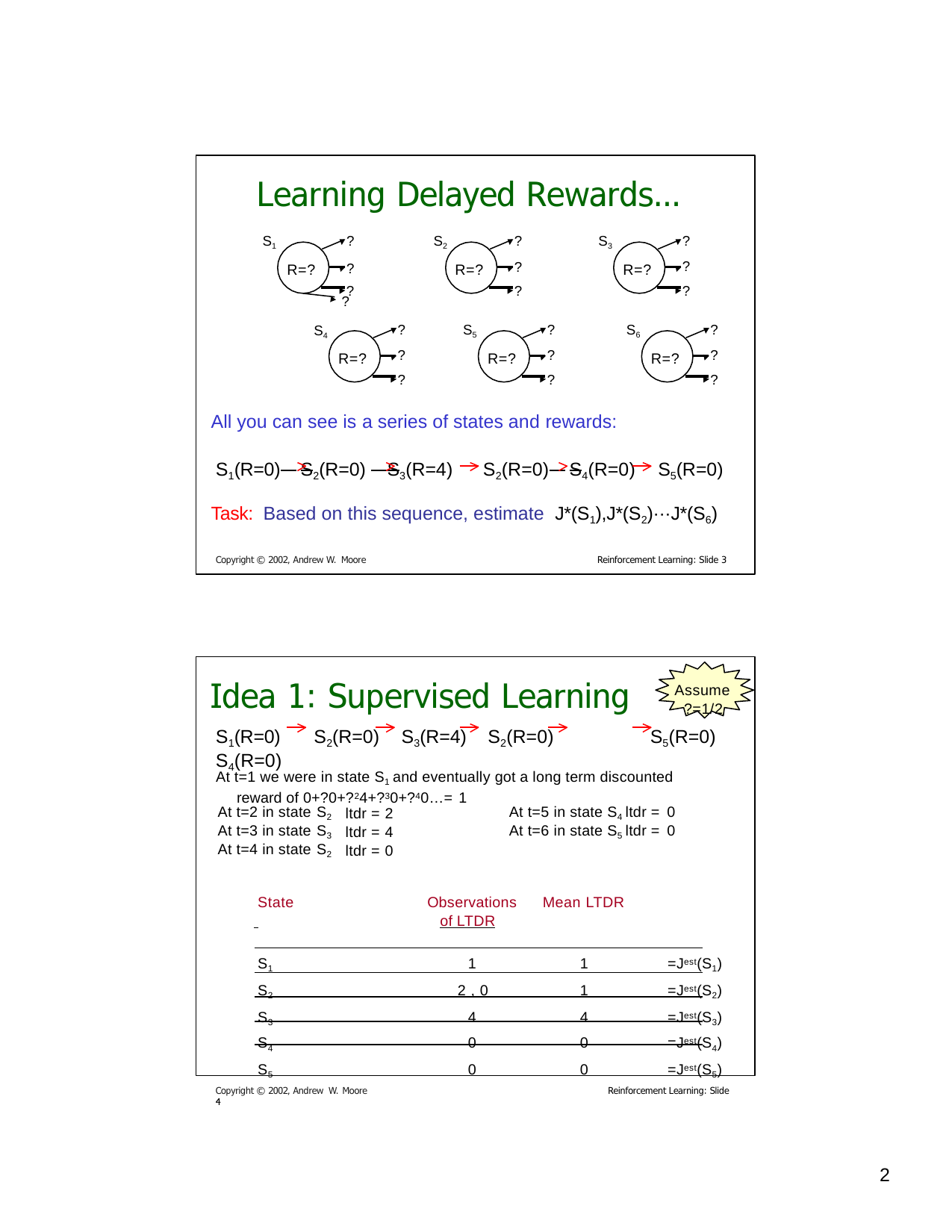

# Learning Delayed Rewards…
?
?
?

S4
?	S2
?
?
?
?
S1
S3

R=?
R=?
R=?

?

?

?
?
?
?
?
?
?
?
?
S5
S6

R=?
R=?
R=?

All you can see is a series of states and rewards:

S1(R=0)   S2(R=0)    S3(R=4)	S2(R=0)   S4(R=0)	S5(R=0)
Task:  Based on this sequence, estimate J*(S1),J*(S2)···J*(S6)

Copyright © 2002, Andrew W. Moore
Reinforcement Learning: Slide 3
Idea 1: Supervised Learning
S1(R=0)	S2(R=0)	S3(R=4)	S2(R=0)	S4(R=0)

Assume
?=1/2
S5(R=0)

At t=1 we were in state S1 and eventually got a long term discounted  reward of 0+?0+?24+?30+?40…= 1
| At t=2 in state S2 | ltdr = 2 | At t=5 in state S4 ltdr = 0 |
| --- | --- | --- |
| At t=3 in state S3 | ltdr = 4 | At t=6 in state S5 ltdr = 0 |
| At t=4 in state S2 | ltdr = 0 |  |
State	Observations	Mean LTDR
 	of LTDR
S1	1	1	=Jest(S1)
S2	2 , 0	1	=Jest(S2)
S3	4	4	=Jest(S3)
S4	0	0	=Jest(S4)
S5	0	0	=Jest(S5)
Copyright © 2002, Andrew W. Moore	Reinforcement Learning: Slide 4

2